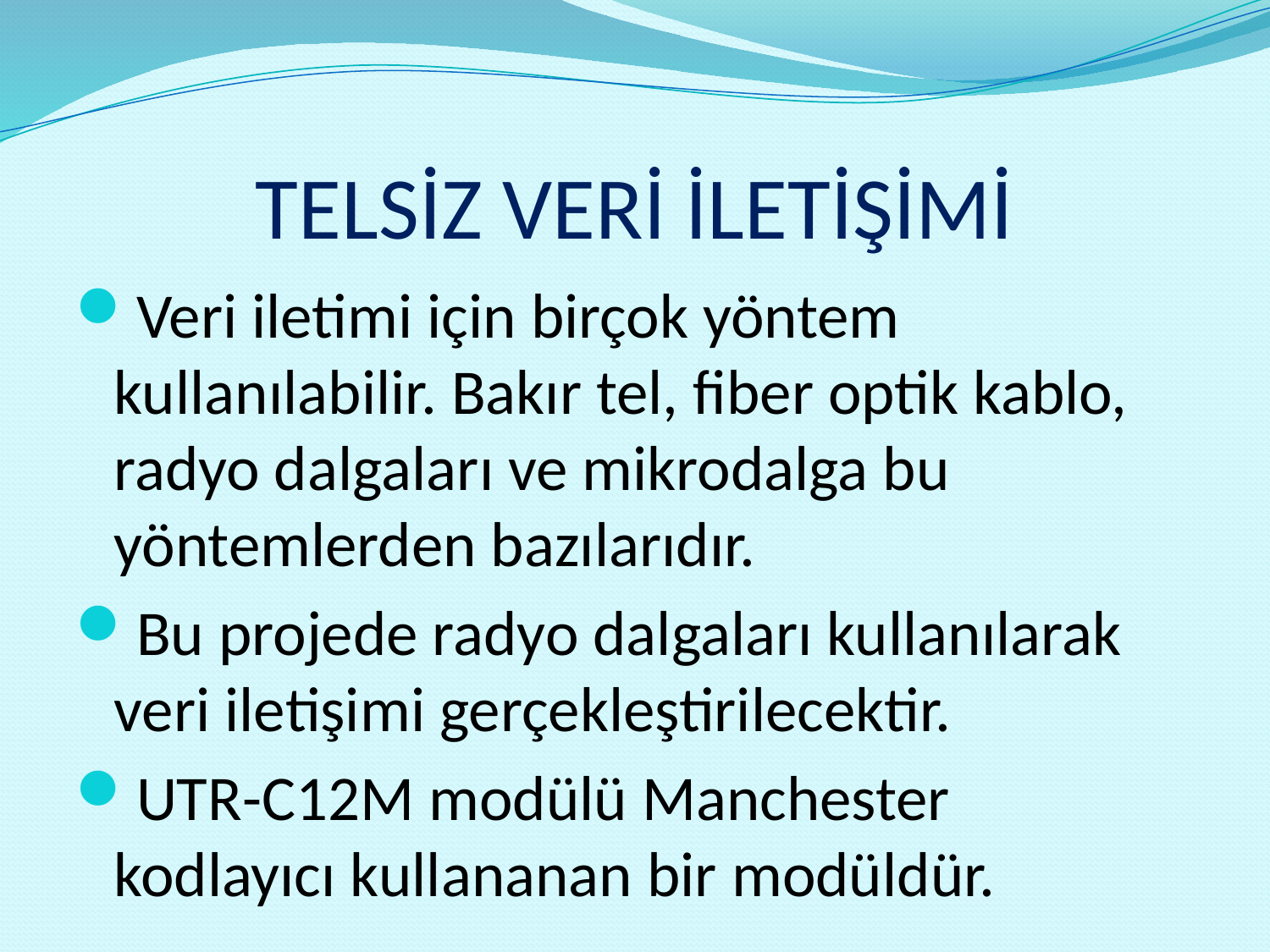

# TELSİZ VERİ İLETİŞİMİ
Veri iletimi için birçok yöntem kullanılabilir. Bakır tel, fiber optik kablo, radyo dalgaları ve mikrodalga bu yöntemlerden bazılarıdır.
Bu projede radyo dalgaları kullanılarak veri iletişimi gerçekleştirilecektir.
UTR-C12M modülü Manchester kodlayıcı kullananan bir modüldür.